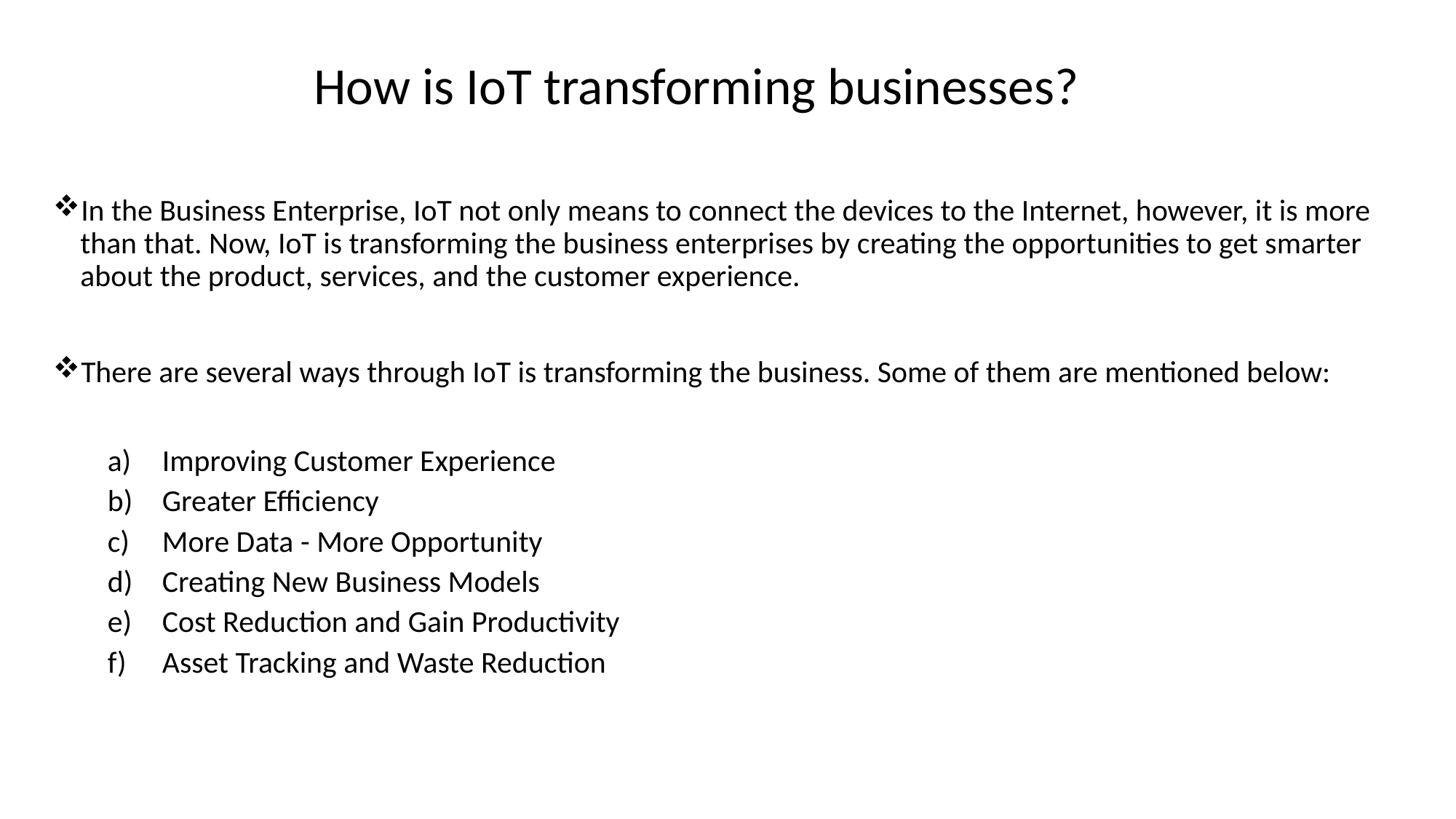

# How is IoT transforming businesses?
In the Business Enterprise, IoT not only means to connect the devices to the Internet, however, it is more than that. Now, IoT is transforming the business enterprises by creating the opportunities to get smarter about the product, services, and the customer experience.

There are several ways through IoT is transforming the business. Some of them are mentioned below:

Improving Customer Experience
Greater Efficiency
More Data - More Opportunity
Creating New Business Models
Cost Reduction and Gain Productivity
Asset Tracking and Waste Reduction